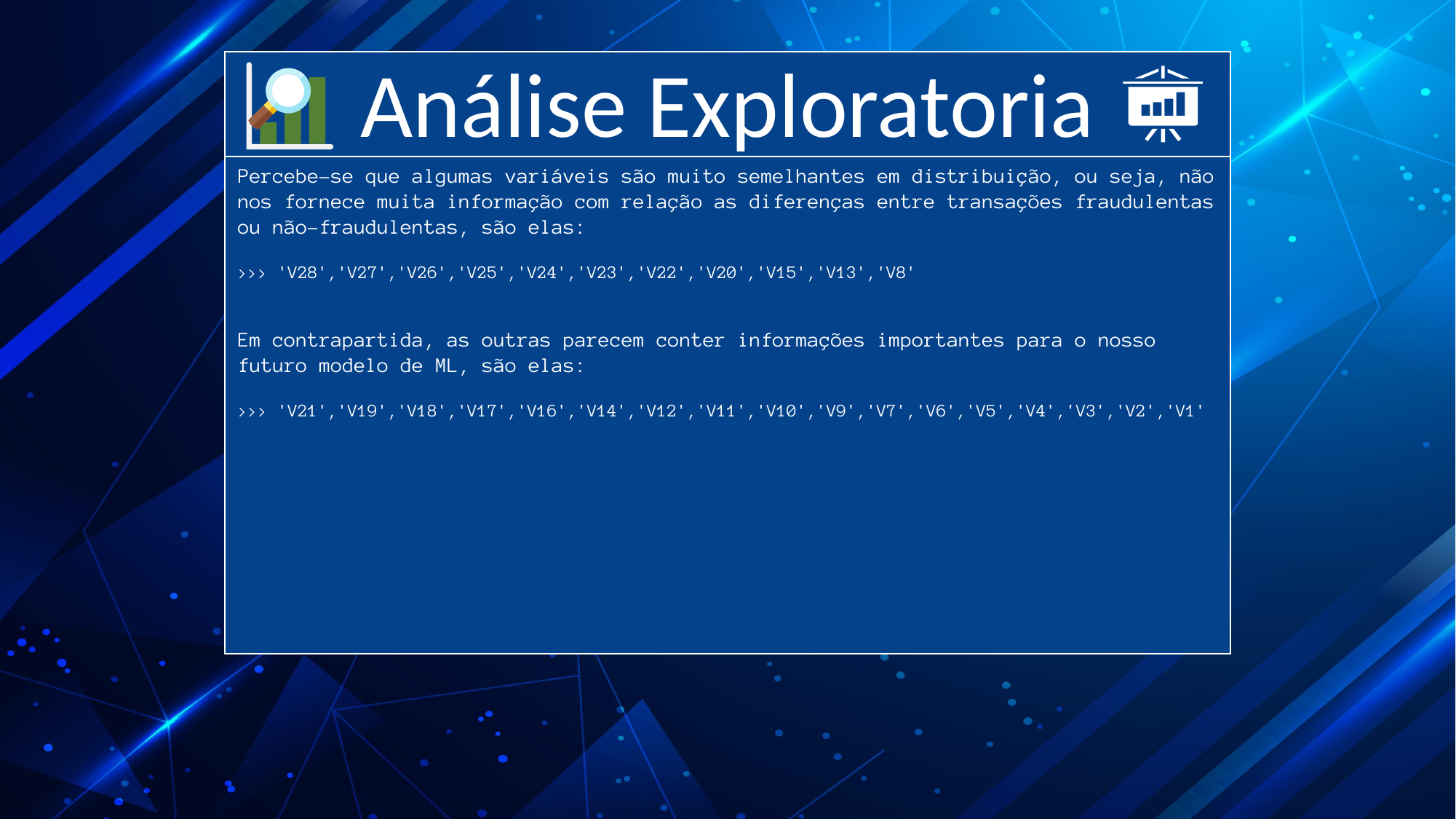

# Análise Exploratoria

Percebe-se que algumas variáveis são muito semelhantes em distribuição, ou seja, não nos fornece muita informação com relação as diferenças entre transações fraudulentas ou não-fraudulentas, são elas:
>>> 'V28','V27','V26','V25','V24','V23','V22','V20','V15','V13','V8'
Em contrapartida, as outras parecem conter informações importantes para o nosso futuro modelo de ML, são elas:
>>> 'V21','V19','V18','V17','V16','V14','V12','V11','V10','V9','V7','V6','V5','V4','V3','V2','V1'